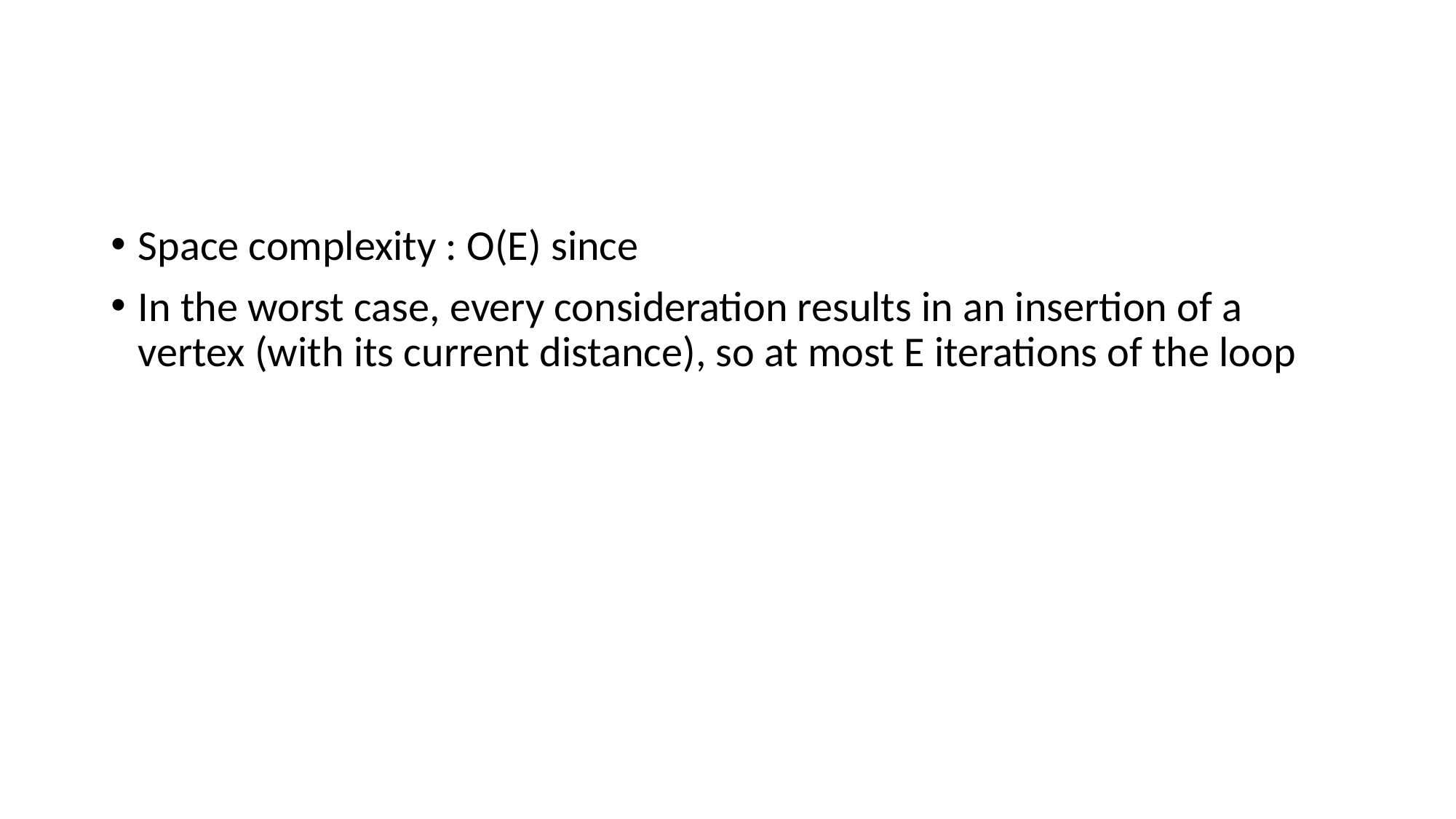

#
Space complexity : O(E) since
In the worst case, every consideration results in an insertion of a vertex (with its current distance), so at most E iterations of the loop